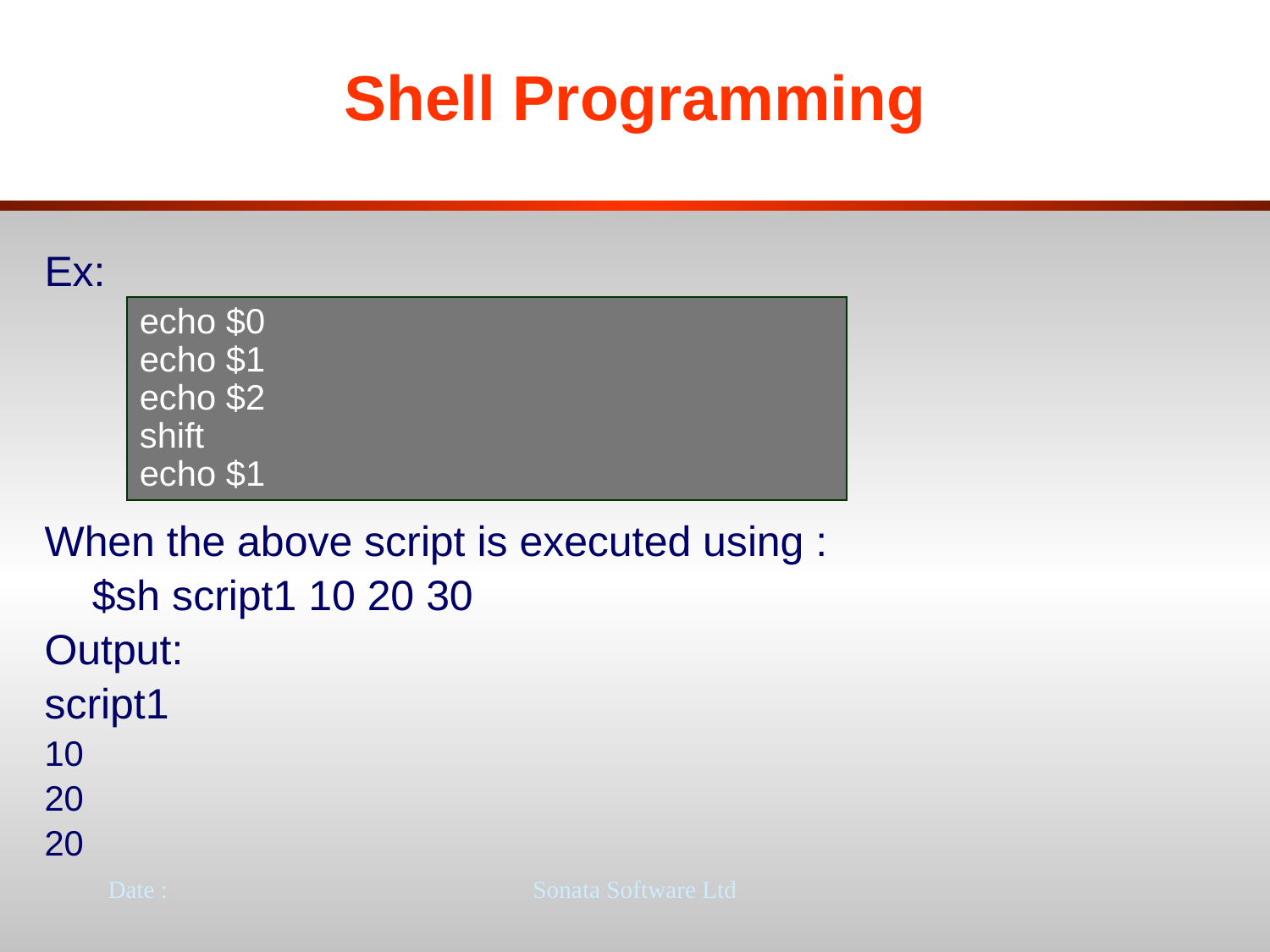

# Shell Programming
Ex:

When the above script is executed using :
	$sh script1 10 20 30
Output:
script1
10
20
20
echo $0
echo $1
echo $2
shift
echo $1
Date :
Sonata Software Ltd